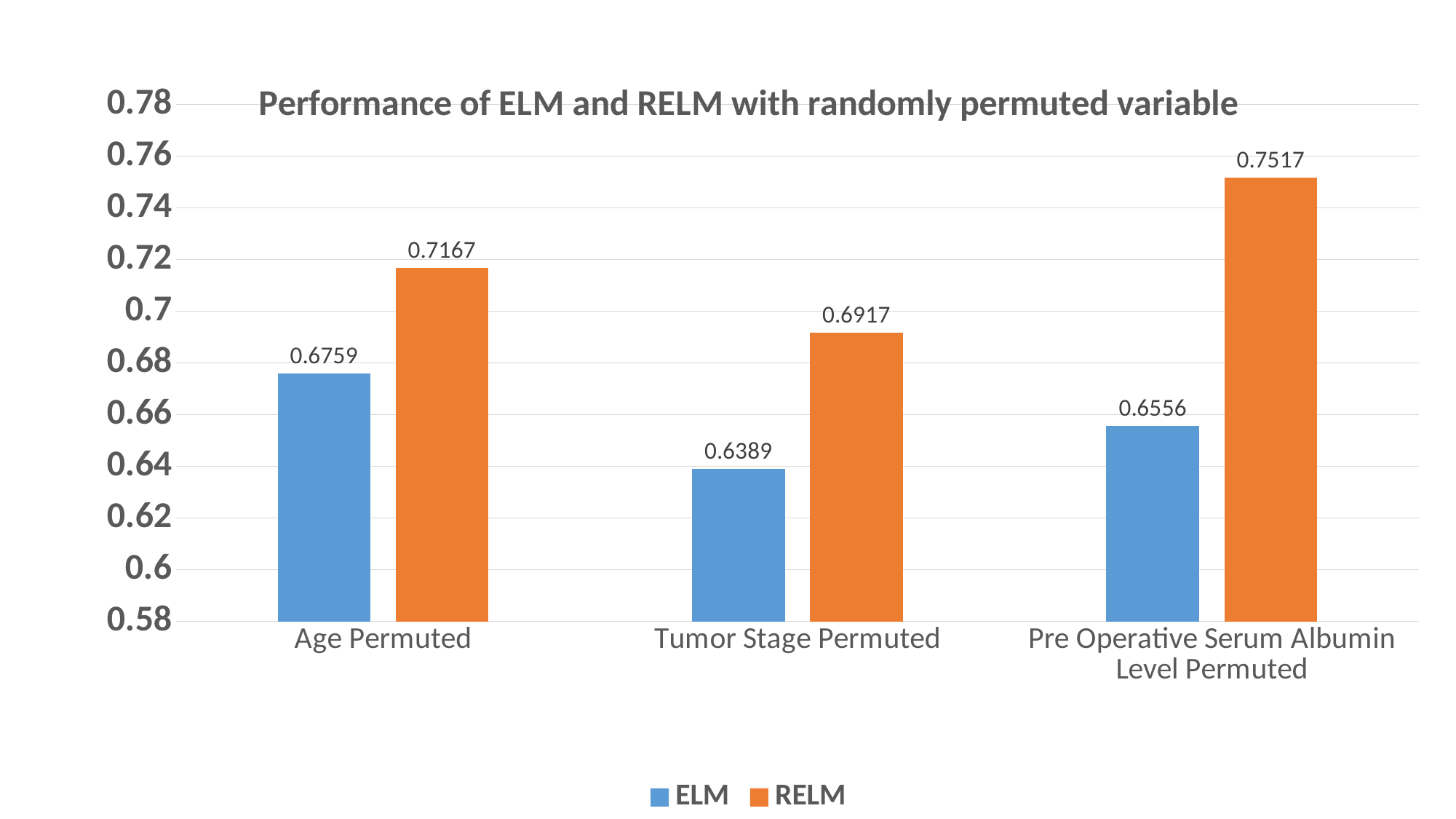

### Chart: Performance of ELM and RELM with randomly permuted variable

| Category | ELM | RELM |
|---|---|---|
| Age Permuted | 0.6759 | 0.7167 |
| Tumor Stage Permuted | 0.6389 | 0.6917 |
| Pre Operative Serum Albumin Level Permuted | 0.6556 | 0.7517 |